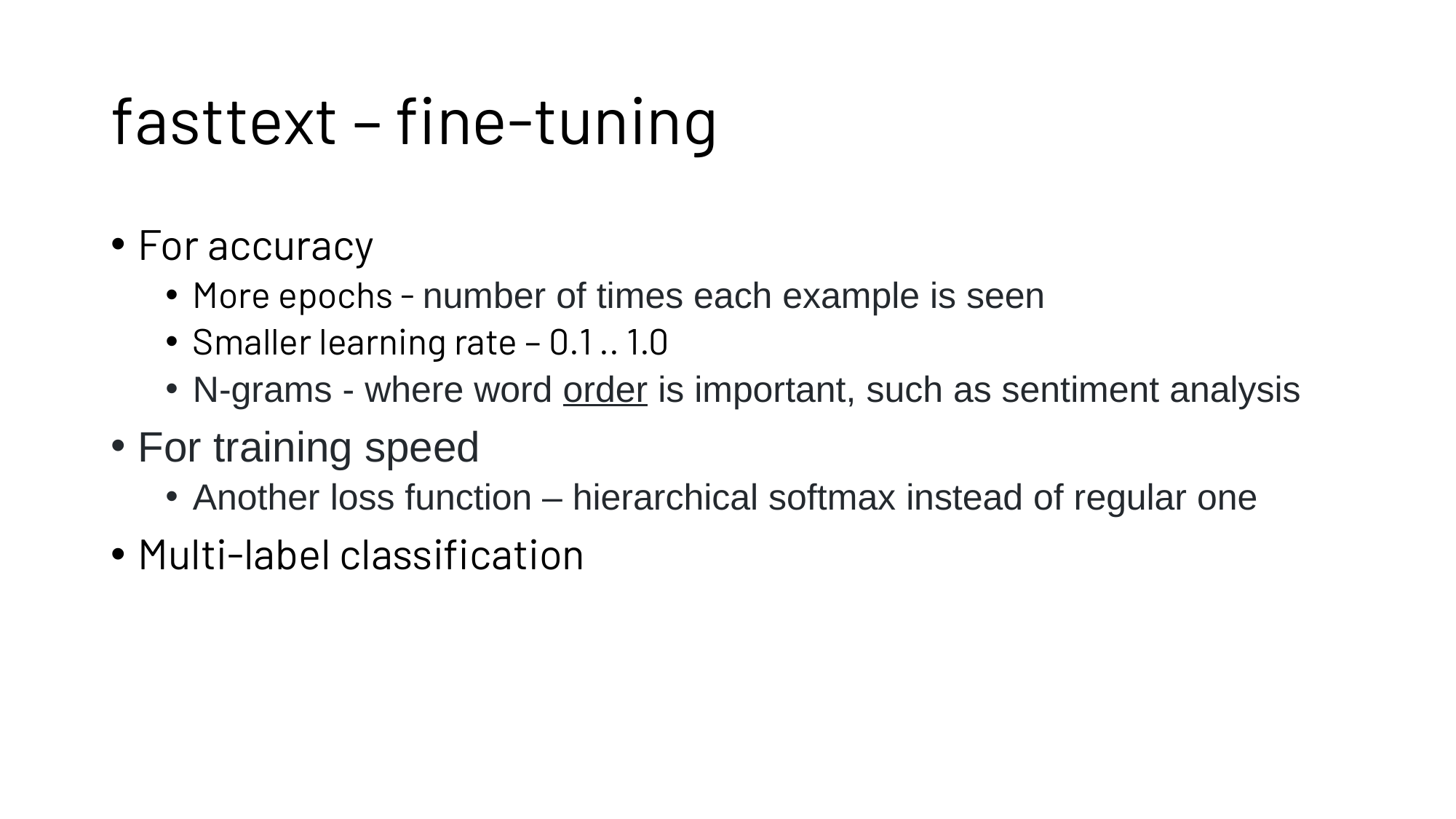

# fasttext – fine-tuning
For accuracy
More epochs - number of times each example is seen
Smaller learning rate – 0.1 .. 1.0
N-grams - where word order is important, such as sentiment analysis
For training speed
Another loss function – hierarchical softmax instead of regular one
Multi-label classification